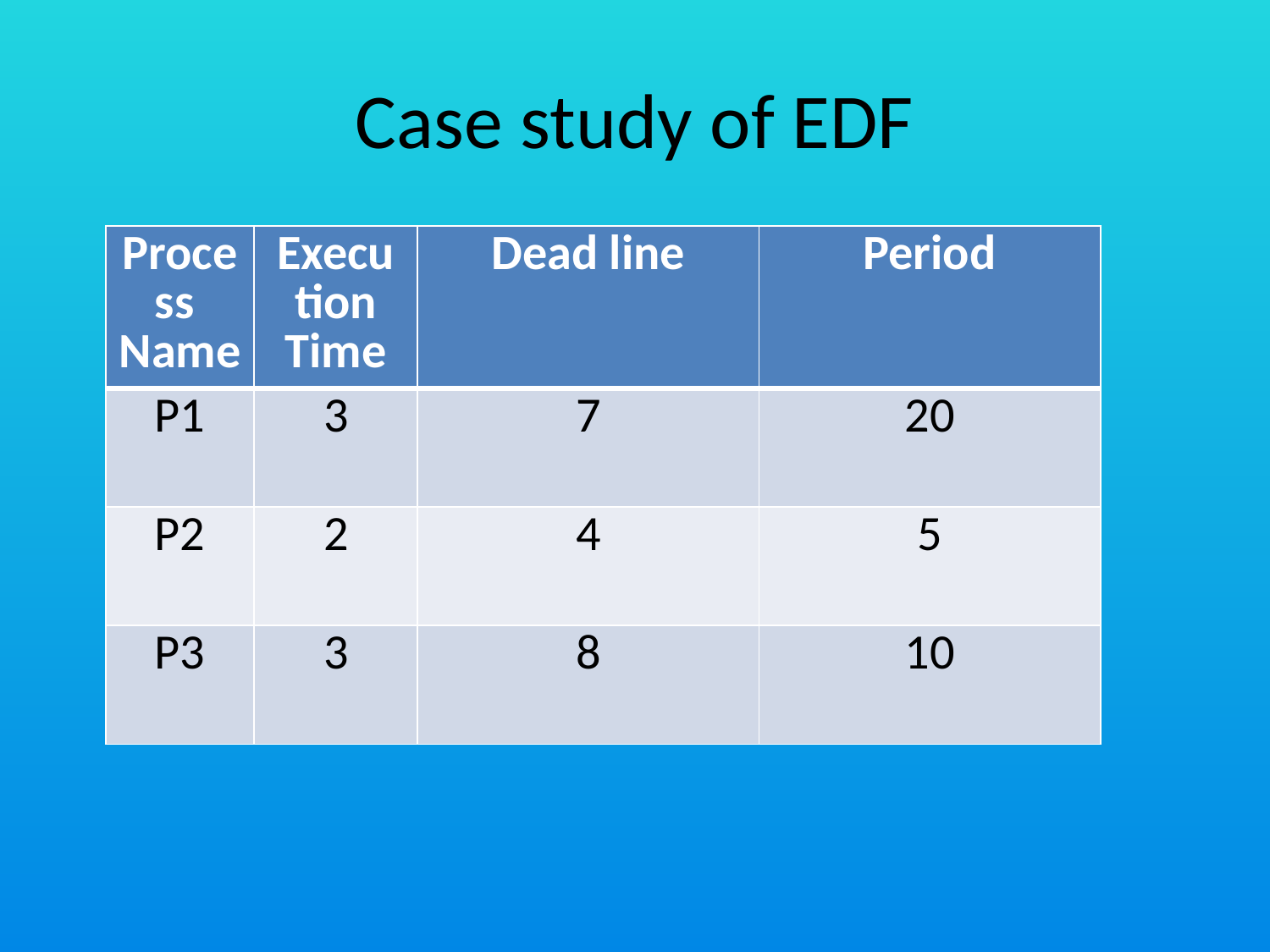

# Case study of EDF
| Process Name | Execution Time | Dead line | Period |
| --- | --- | --- | --- |
| P1 | 3 | 7 | 20 |
| P2 | 2 | 4 | 5 |
| P3 | 3 | 8 | 10 |